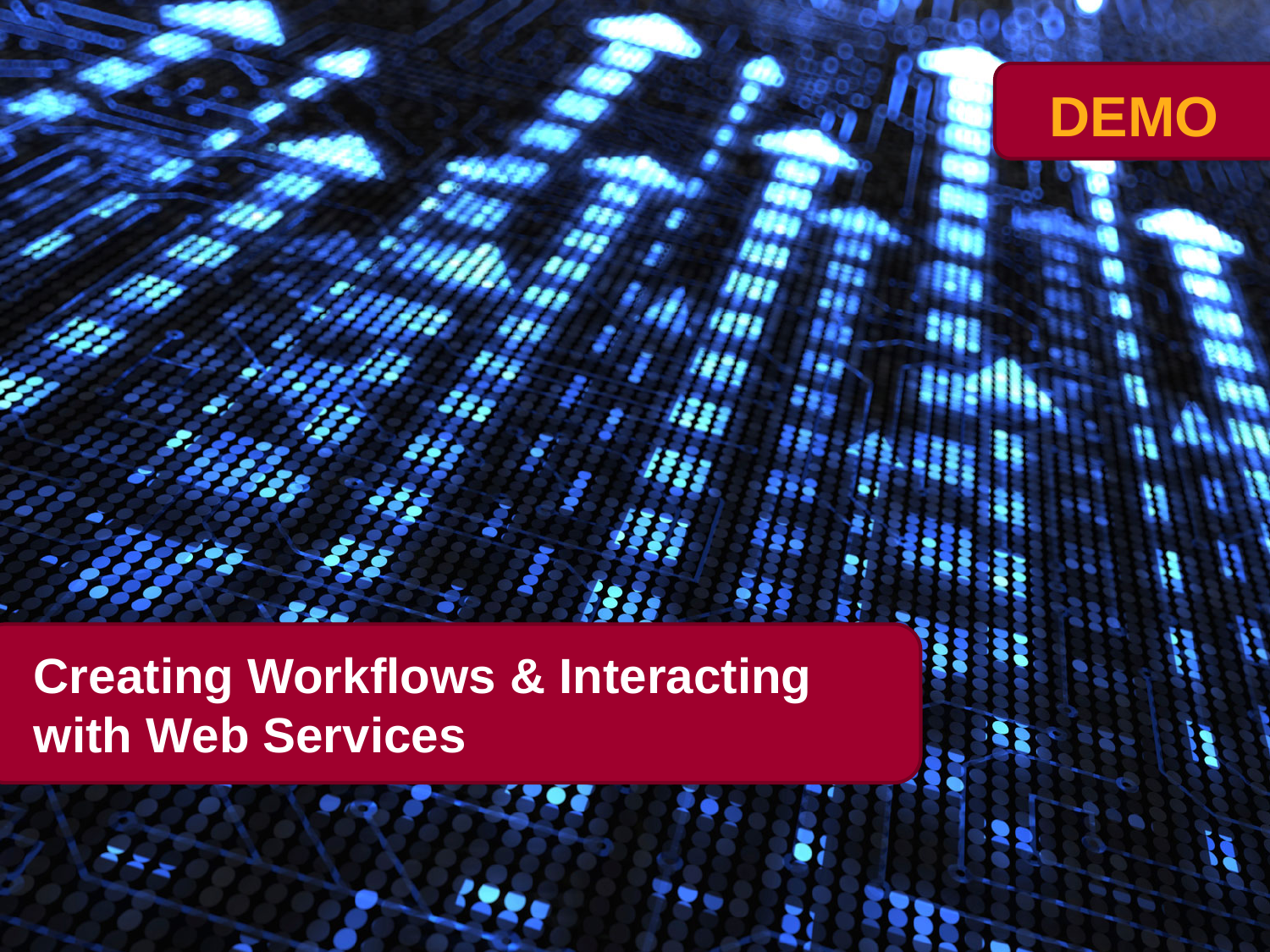

# Creating Workflows & Interacting with Web Services